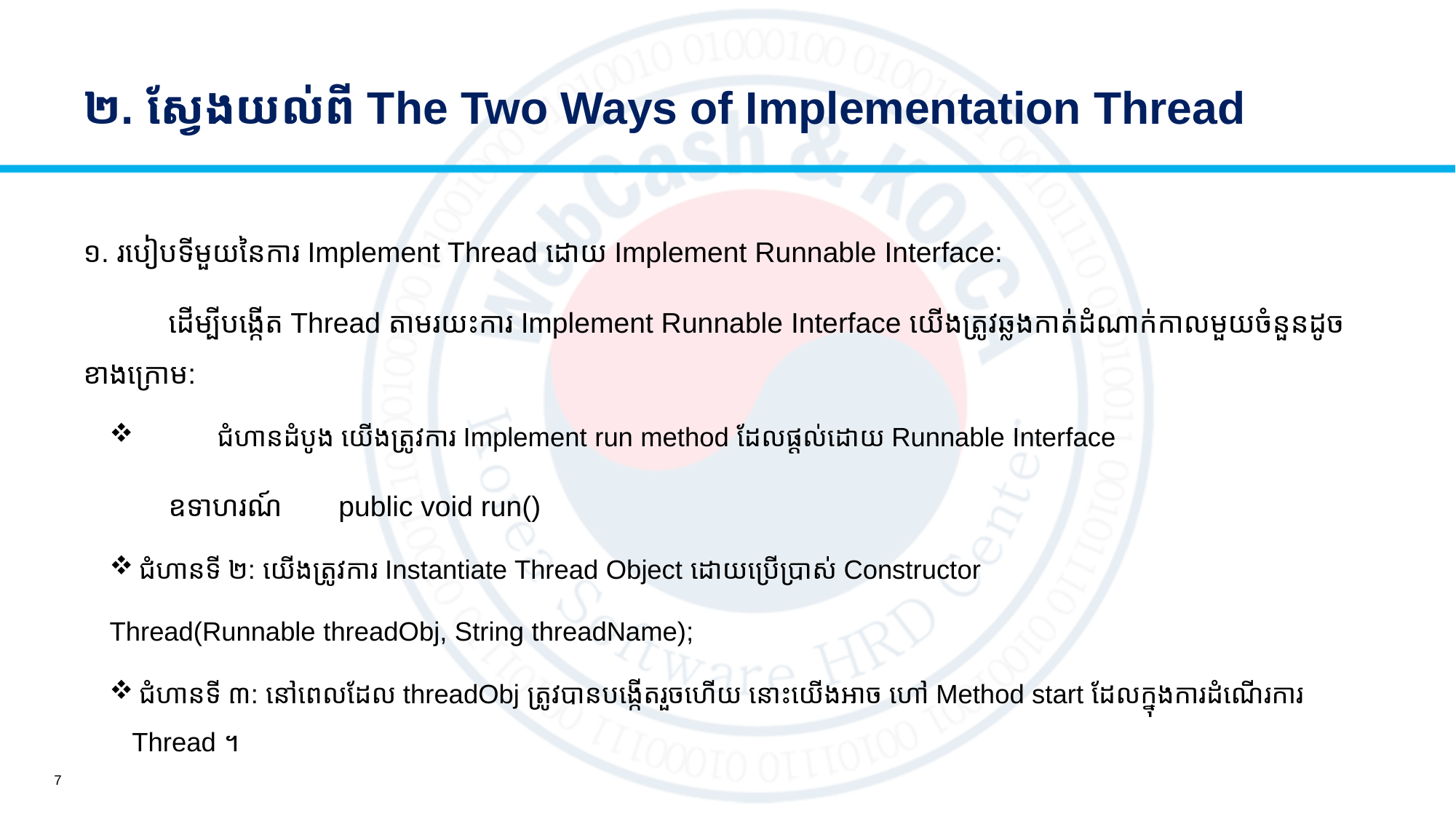

# ២. សែ្វងយល់ពី The Two Ways of Implementation Thread
១. របៀបទីមួយនៃការ Implement Thread ដោយ Implement Runnable Interface:
	ដើម្បីបង្កើត Thread តាមរយះការ Implement Runnable Interface យើងត្រូវឆ្លងកាត់ដំណាក់កាលមួយចំនួនដូចខាងក្រោម:
 	ជំហានដំបូង​ យើងត្រូវការ Implement run​ method ដែលផ្ដល់ដោយ Runnable Interface
	ឧទាហរណ៍ 	public void run()
 ជំហានទី ២: យើងត្រូវការ Instantiate Thread Object ដោយប្រើប្រាស់ Constructor
	Thread(Runnable threadObj, String threadName);
 ជំហានទី​ ៣: នៅពេលដែល threadObj ត្រូវបានបង្កើតរួចហើយ​ នោះយើងអាច ហៅ​ Method start ដែលក្នុងការដំណើរការ Thread ។
7